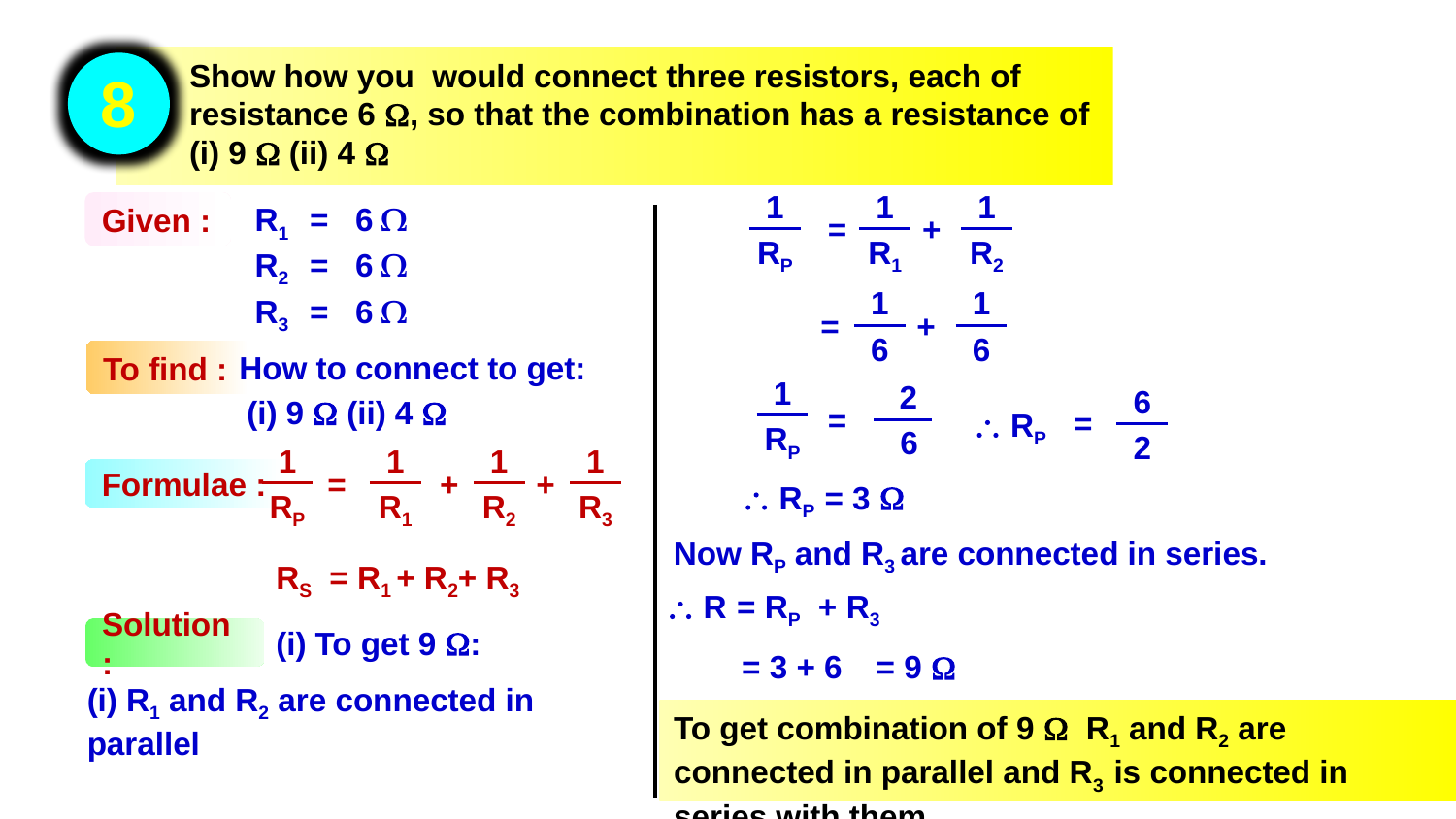

Show how you  would connect three resistors, each of resistance 6 Ω, so that the combination has a resistance of
	(i) 9 Ω (ii) 4 Ω

8
1
RP
1
R1
1
R2
Given :
R1
=   6 Ω
=
+
R2
=   6 Ω
1
6
1
6
R3
=   6 Ω
=
+
To find :
How to connect to get:
1
RP
2
6
6
2
(i) 9 Ω (ii) 4 Ω
=
=
∴ RP
1
RP
1
R1
1
R2
1
R3
=
+
+
Formulae :
∴ RP  = 3 Ω
Now RP and R3 are connected in series.
RS  = R1 + R2+ R3
∴ R  = RP  + R3
(i) To get 9 Ω:
Solution :
= 3 + 6
= 9 Ω
(i) R1 and R2 are connected in parallel
To get combination of 9 Ω  R1 and R2 are connected in parallel and R3  is connected in series with them